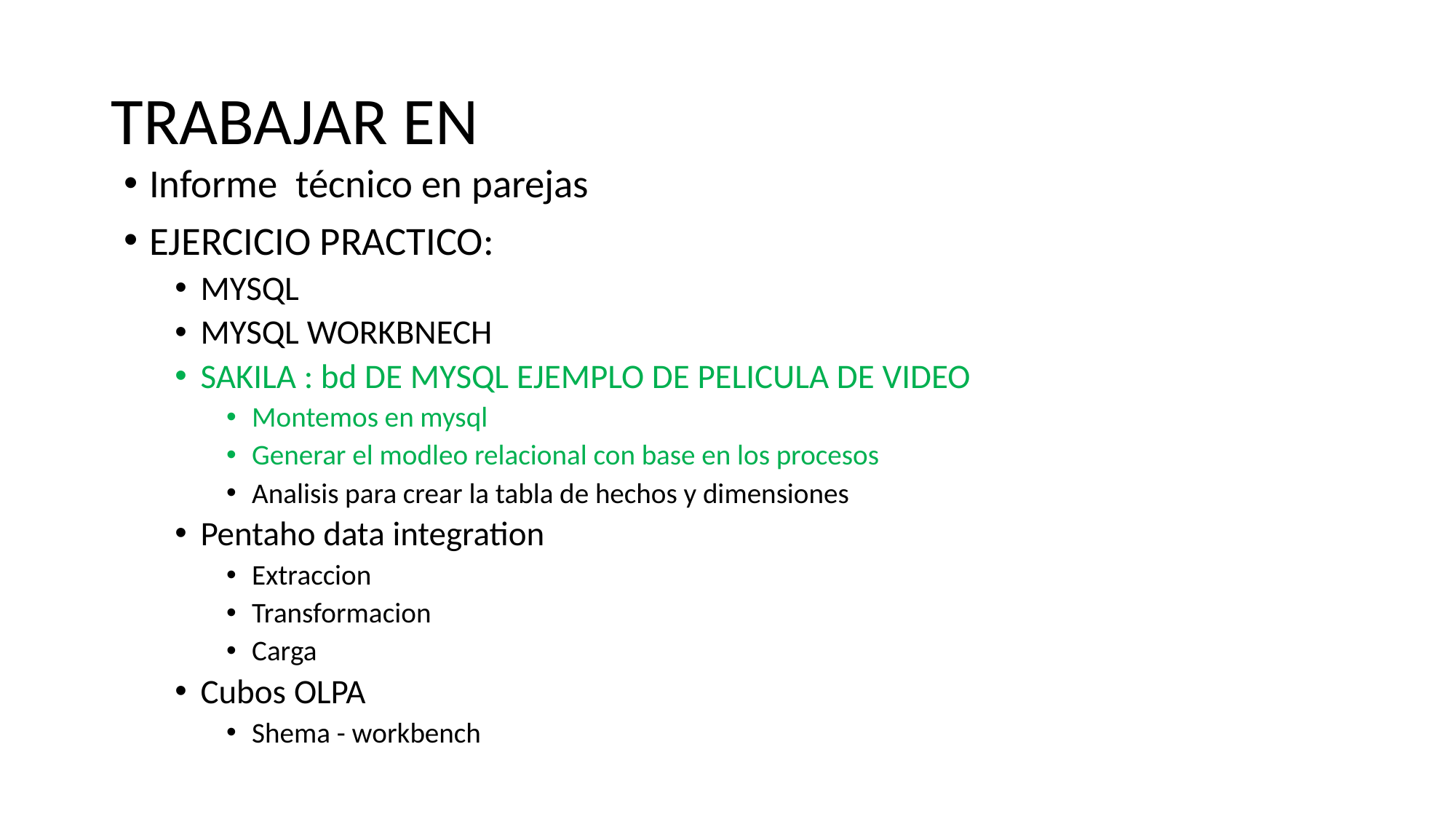

# TRABAJAR EN
Informe  técnico en parejas
EJERCICIO PRACTICO:
MYSQL
MYSQL WORKBNECH
SAKILA : bd DE MYSQL EJEMPLO DE PELICULA DE VIDEO
Montemos en mysql
Generar el modleo relacional con base en los procesos
Analisis para crear la tabla de hechos y dimensiones
Pentaho data integration
Extraccion
Transformacion
Carga
Cubos OLPA
Shema - workbench